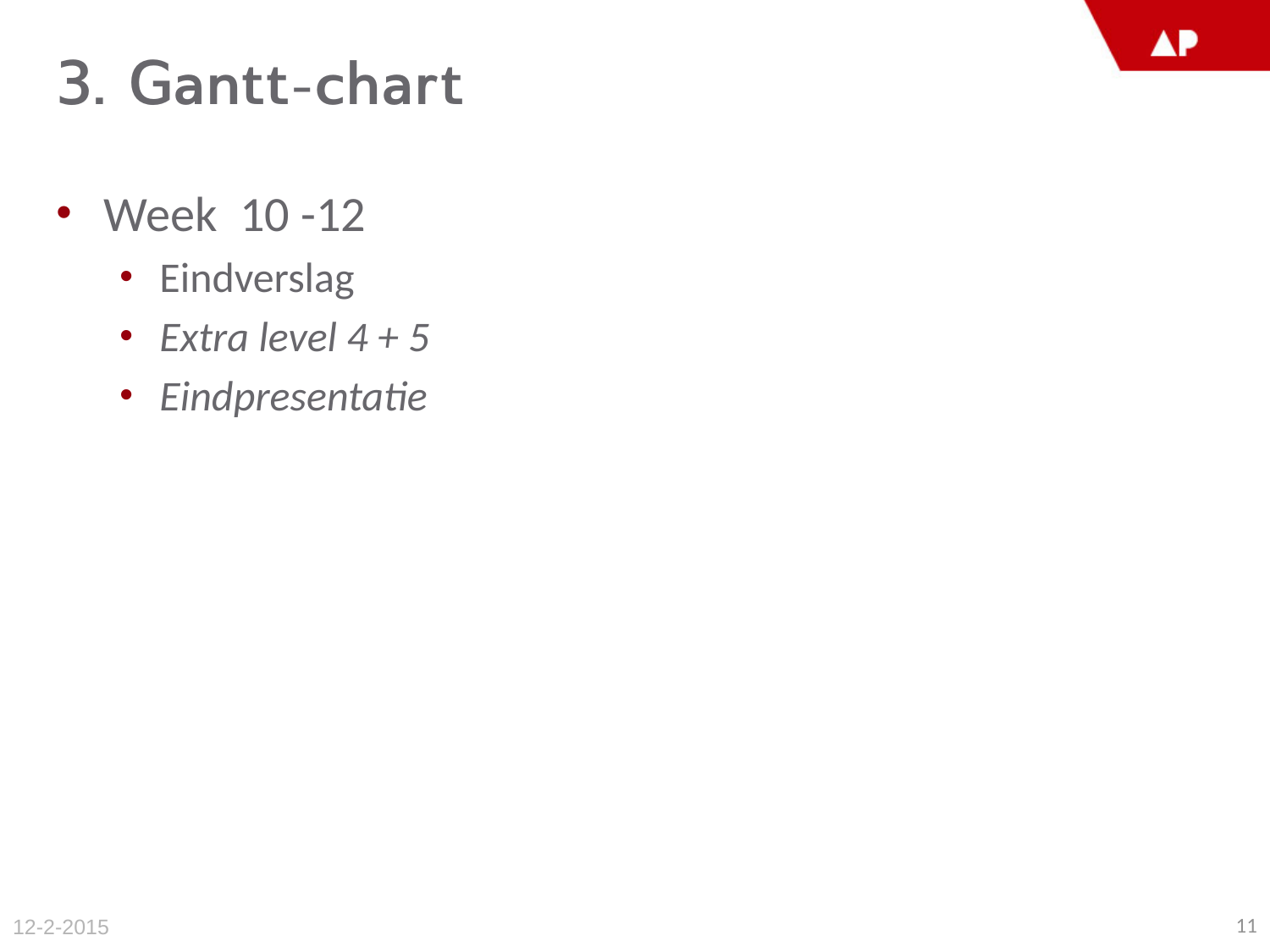

# 3. Gantt-chart
Week  10 -12
Eindverslag
Extra level 4 + 5
Eindpresentatie
11
12-2-2015